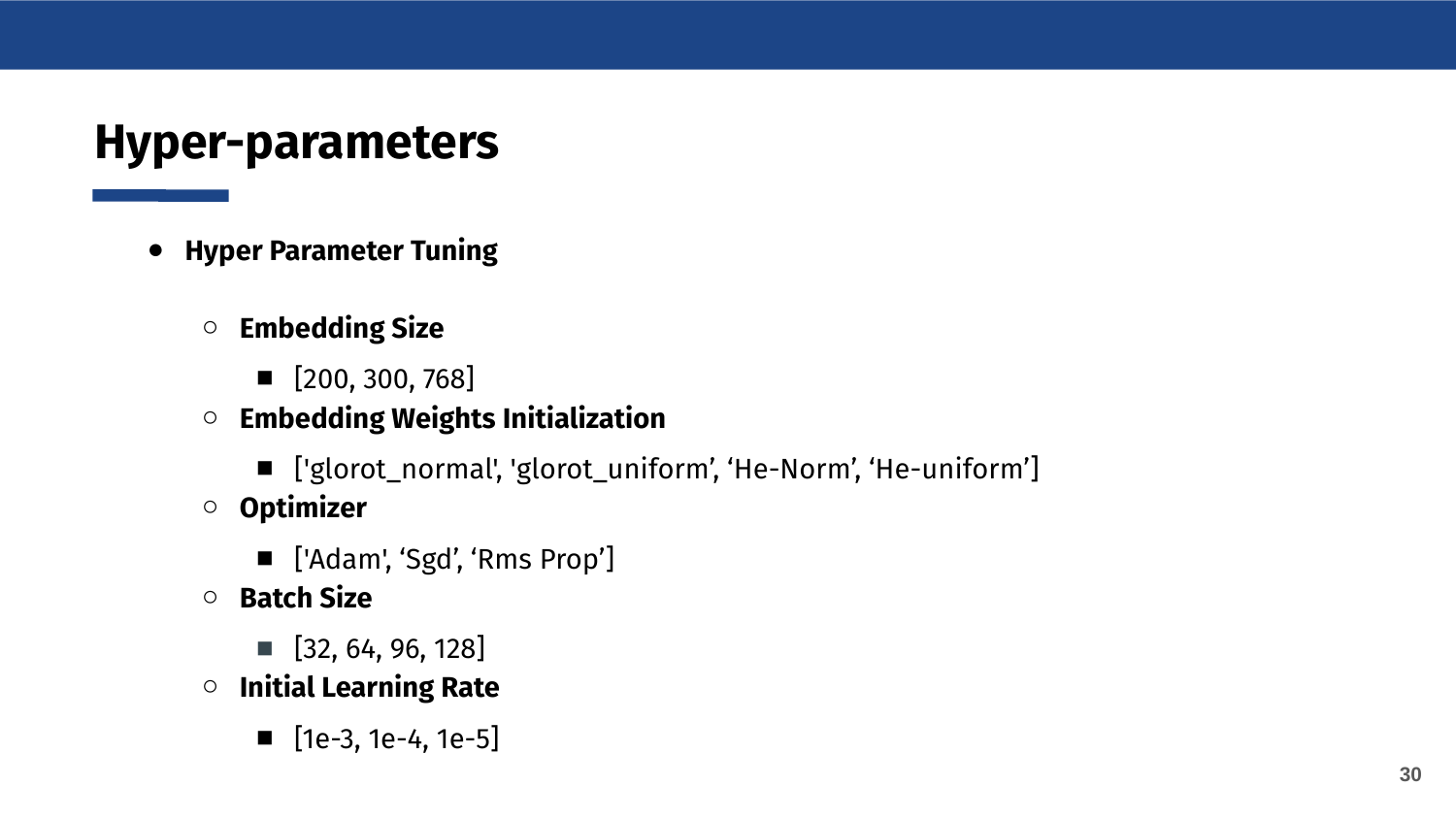

Hyper-parameters
Hyper Parameter Tuning

Embedding Size
[200, 300, 768]
Embedding Weights Initialization
['glorot_normal', 'glorot_uniform’, ‘He-Norm’, ‘He-uniform’]
Optimizer
['Adam', ‘Sgd’, ‘Rms Prop’]
Batch Size
[32, 64, 96, 128]
Initial Learning Rate
[1e-3, 1e-4, 1e-5]

30